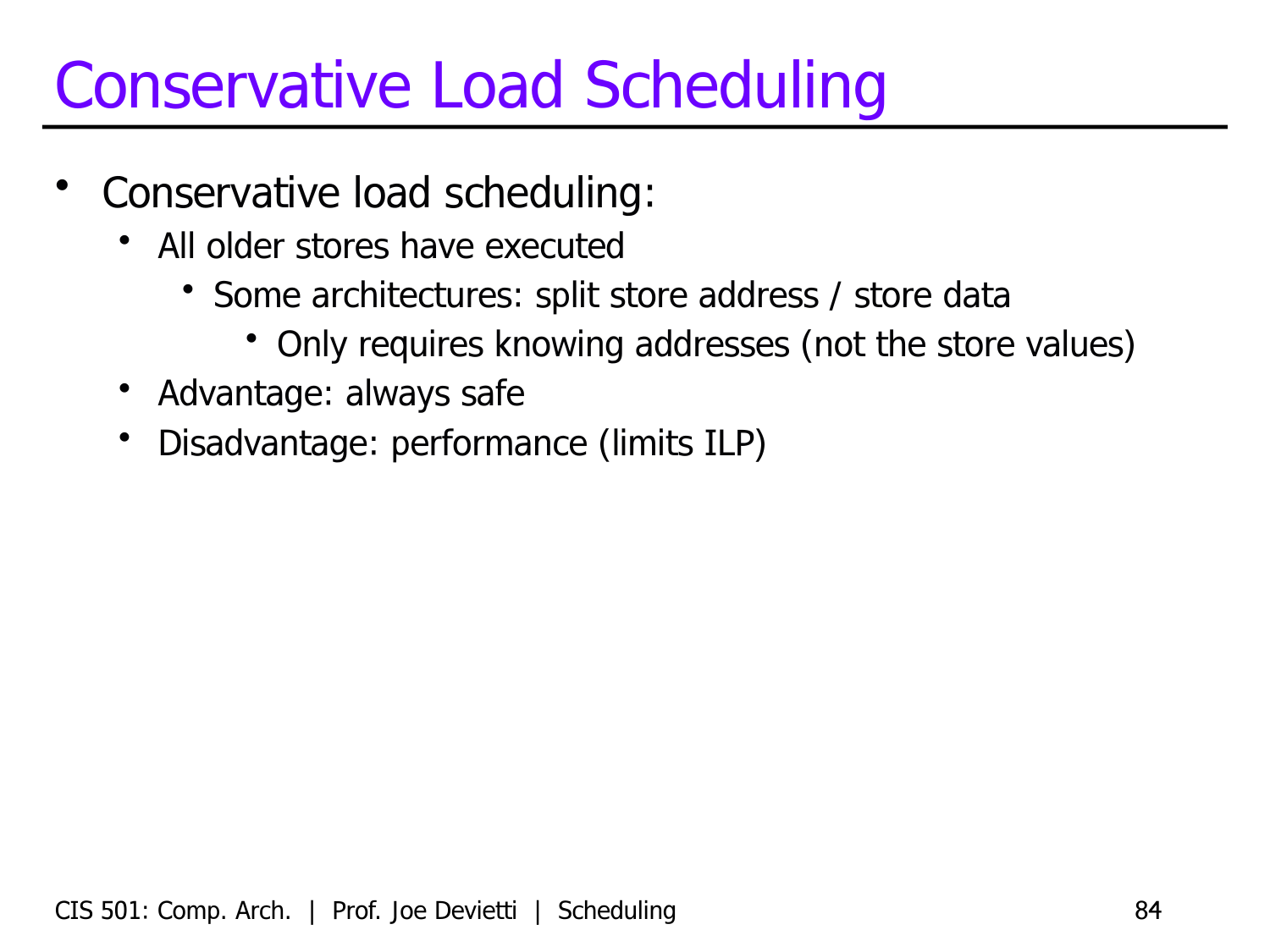

# Conservative Load Scheduling
Conservative load scheduling:
All older stores have executed
Some architectures: split store address / store data
Only requires knowing addresses (not the store values)
Advantage: always safe
Disadvantage: performance (limits ILP)
CIS 501: Comp. Arch.  |  Prof. Joe Devietti  |  Scheduling
84